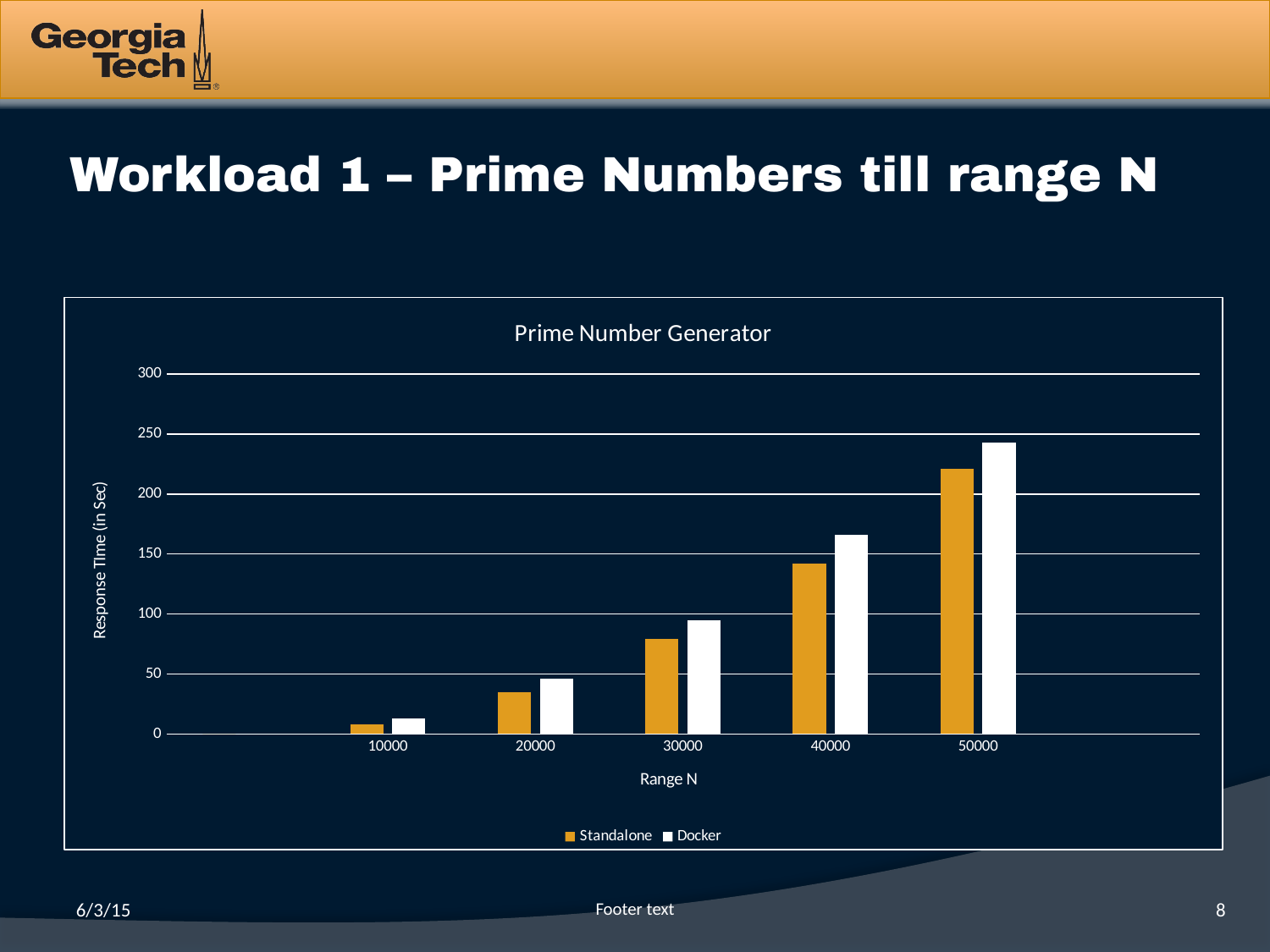

# Workload 1 – Prime Numbers till range N

### Chart: Prime Number Generator

| Category | Standalone | Docker |
|---|---|---|
|  | 0.0 | 0.0 |
| 10000.0 | 8.0 | 13.0 |
| 20000.0 | 35.0 | 46.0 |
| 30000.0 | 79.0 | 95.0 |
| 40000.0 | 142.0 | 166.0 |
| 50000.0 | 221.0 | 243.0 |
|  | None | None |
6/3/15
Footer text
8